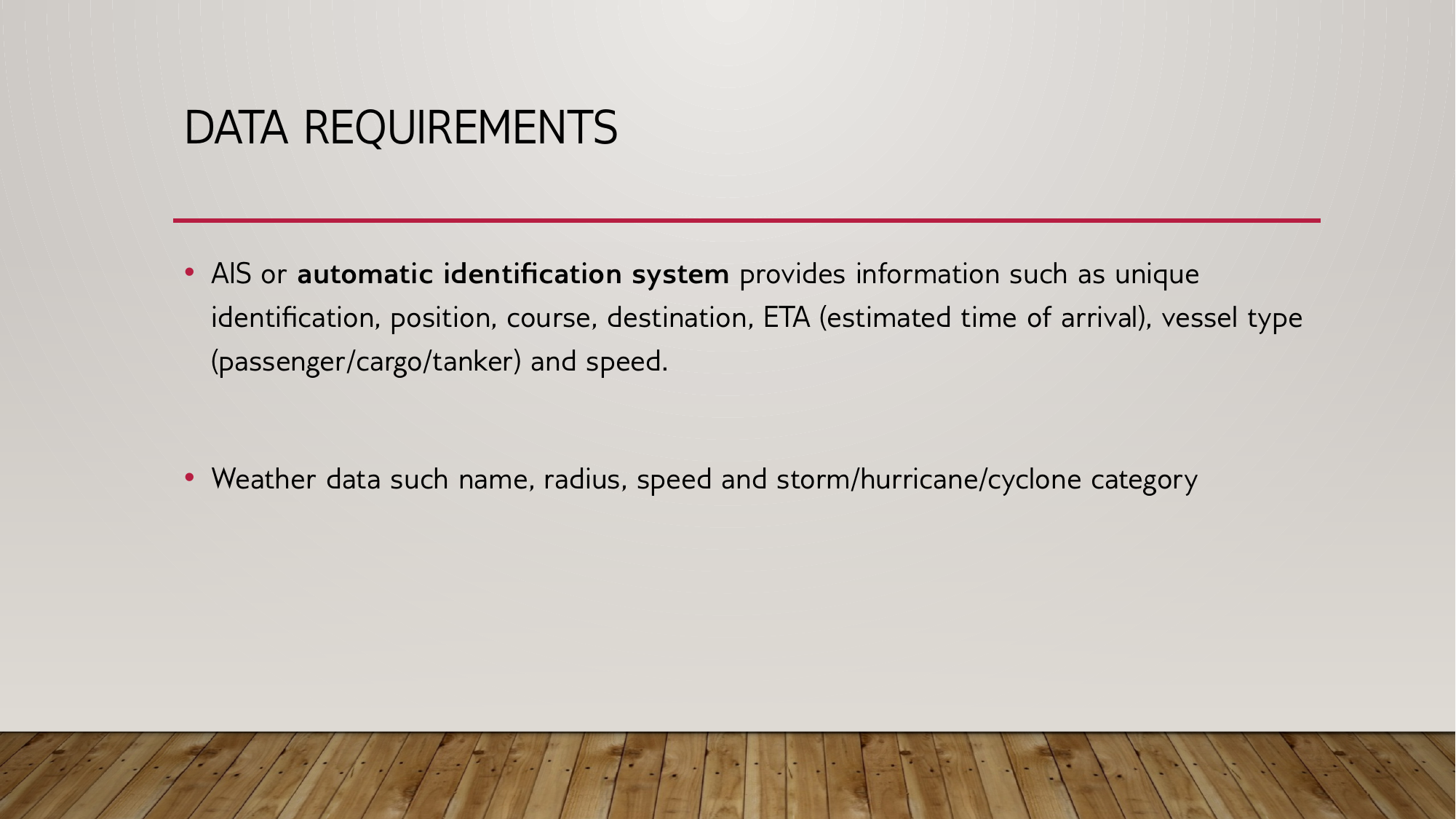

# Data requirements
AIS or automatic identification system provides information such as unique identification, position, course, destination, ETA (estimated time of arrival), vessel type (passenger/cargo/tanker) and speed.

Weather data such name, radius, speed and storm/hurricane/cyclone category